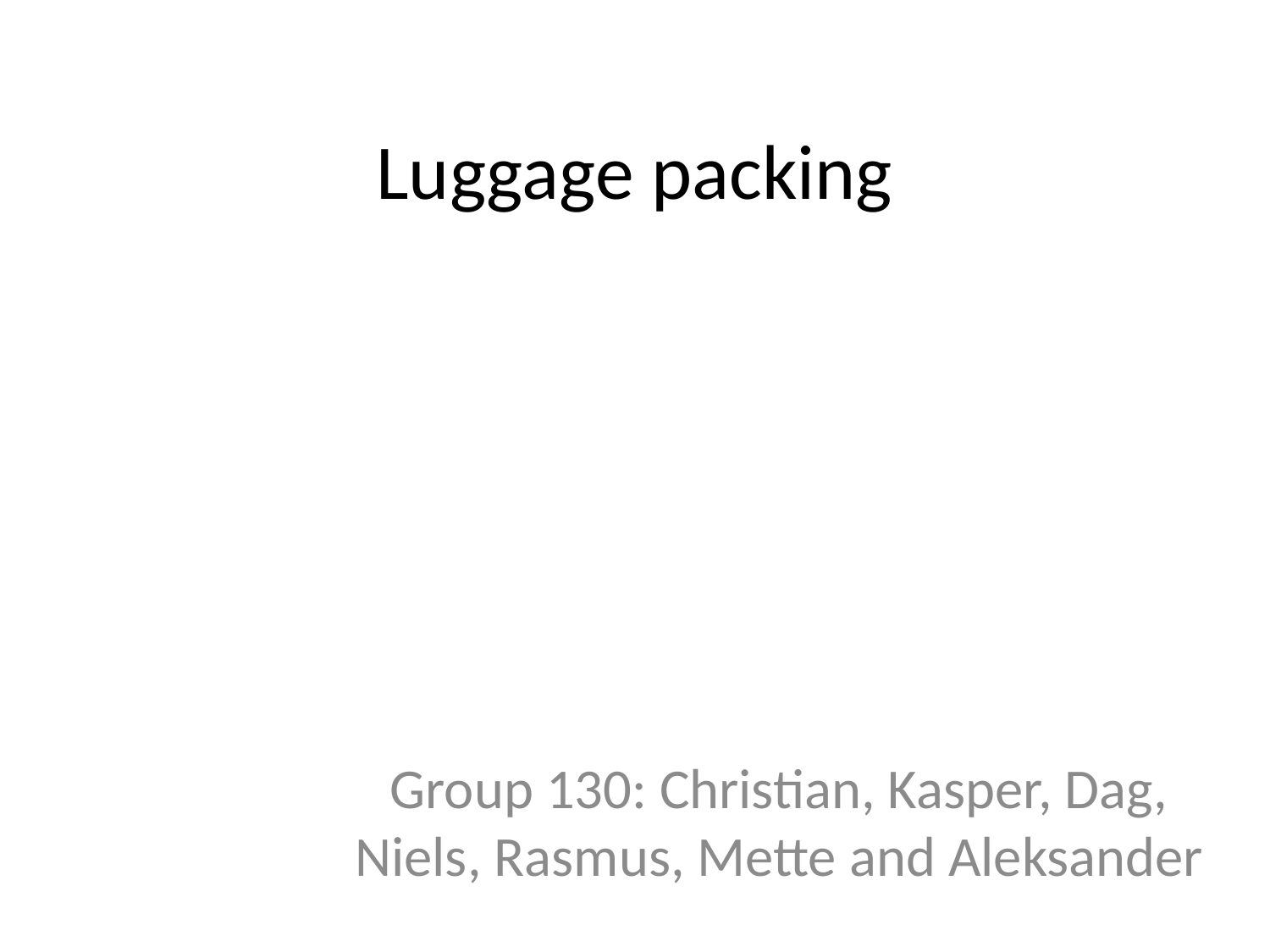

# Luggage packing
Group 130: Christian, Kasper, Dag, Niels, Rasmus, Mette and Aleksander